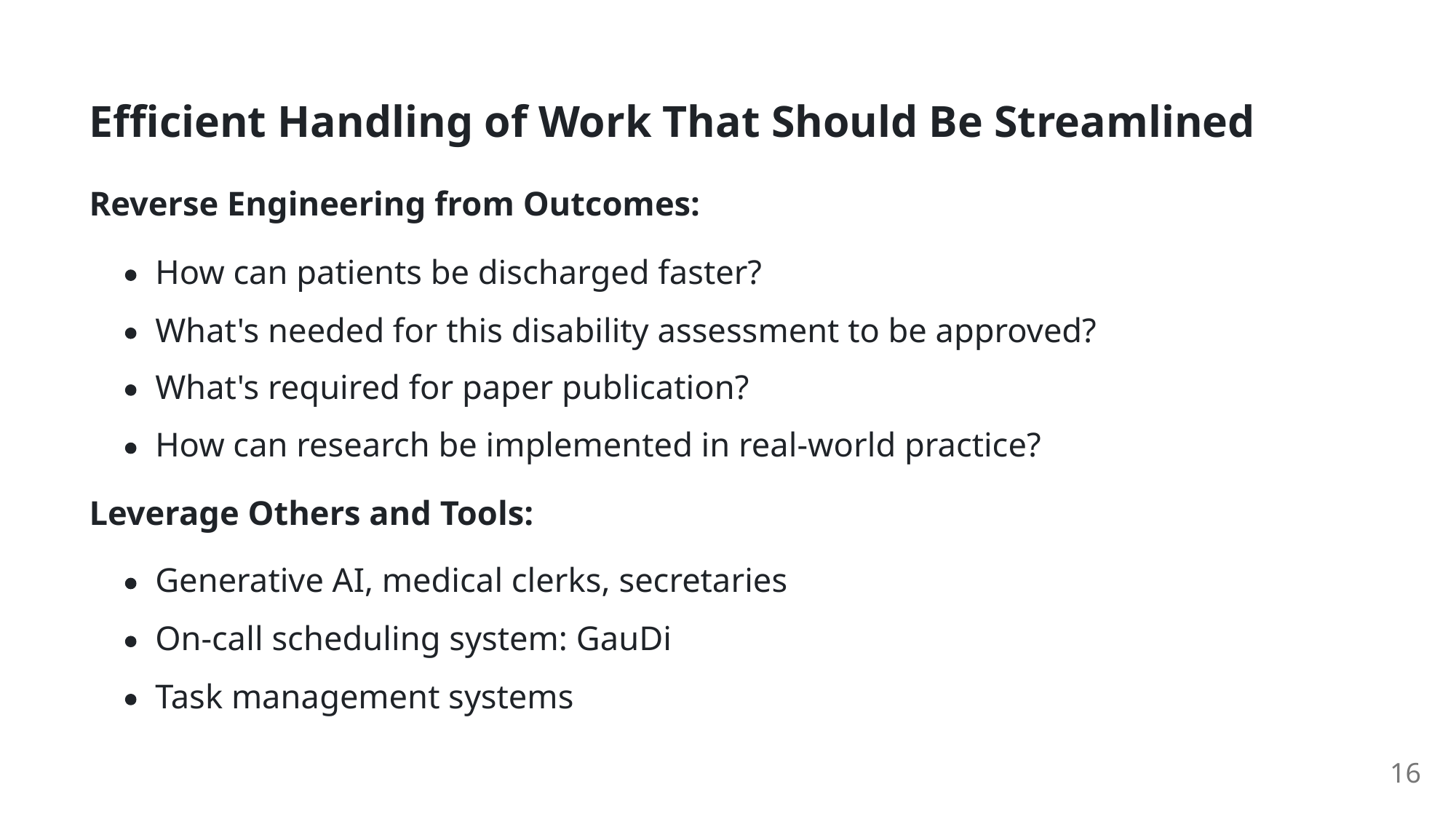

Eﬃcient Handling of Work That Should Be Streamlined
Reverse Engineering from Outcomes:
How can patients be discharged faster?

What's needed for this disability assessment to be approved?

What's required for paper publication?

How can research be implemented in real-world practice?

Leverage Others and Tools:
Generative AI, medical clerks, secretaries

On-call scheduling system: GauDi

Task management systems

16